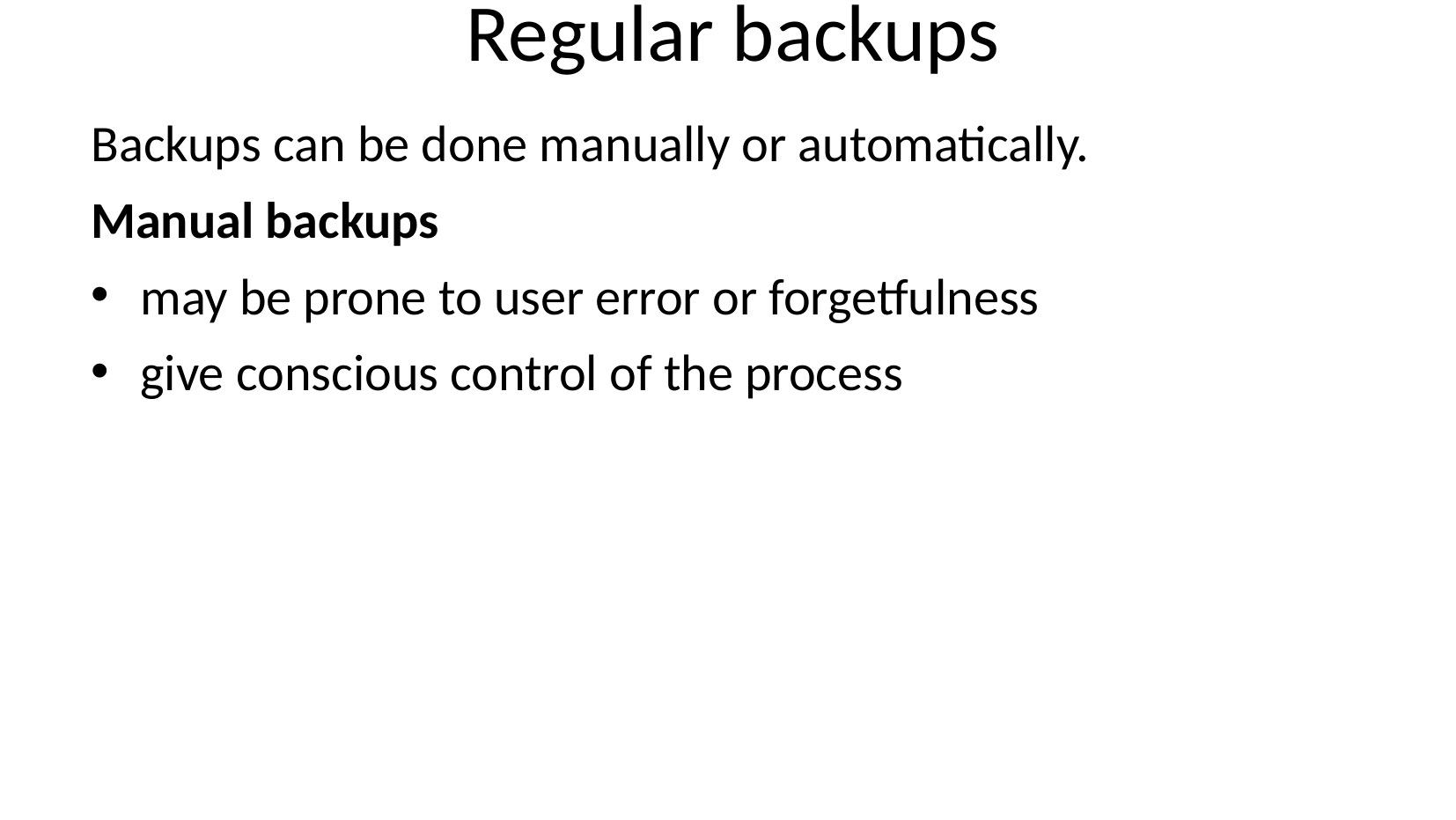

# Regular backups
Backups can be done manually or automatically.
Manual backups
may be prone to user error or forgetfulness
give conscious control of the process